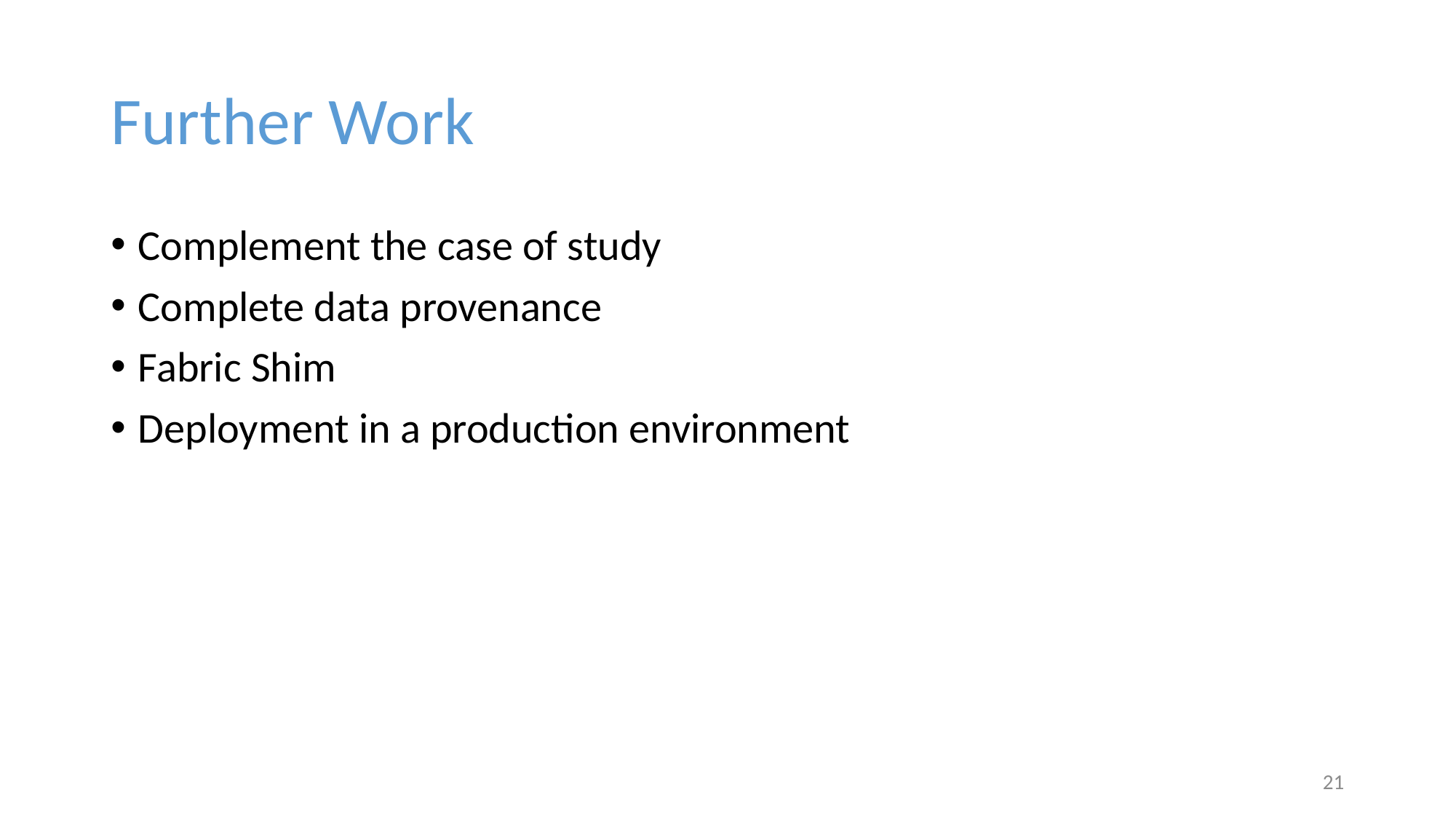

# Further Work
Complement the case of study
Complete data provenance
Fabric Shim
Deployment in a production environment
21